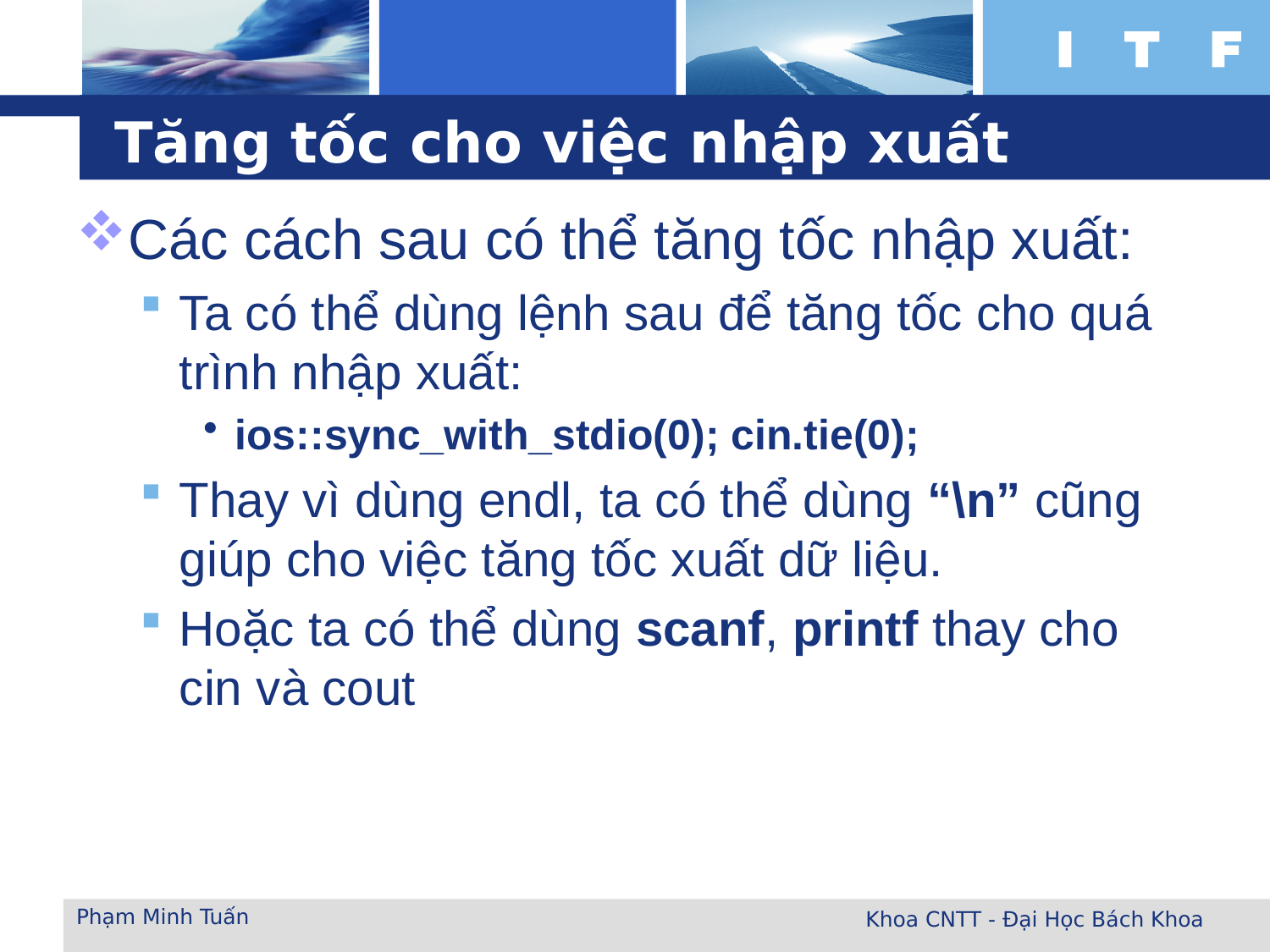

# Tăng tốc cho việc nhập xuất
Các cách sau có thể tăng tốc nhập xuất:
Ta có thể dùng lệnh sau để tăng tốc cho quá trình nhập xuất:
ios::sync_with_stdio(0); cin.tie(0);
Thay vì dùng endl, ta có thể dùng “\n” cũng giúp cho việc tăng tốc xuất dữ liệu.
Hoặc ta có thể dùng scanf, printf thay cho cin và cout
Phạm Minh Tuấn
Khoa CNTT - Đại Học Bách Khoa